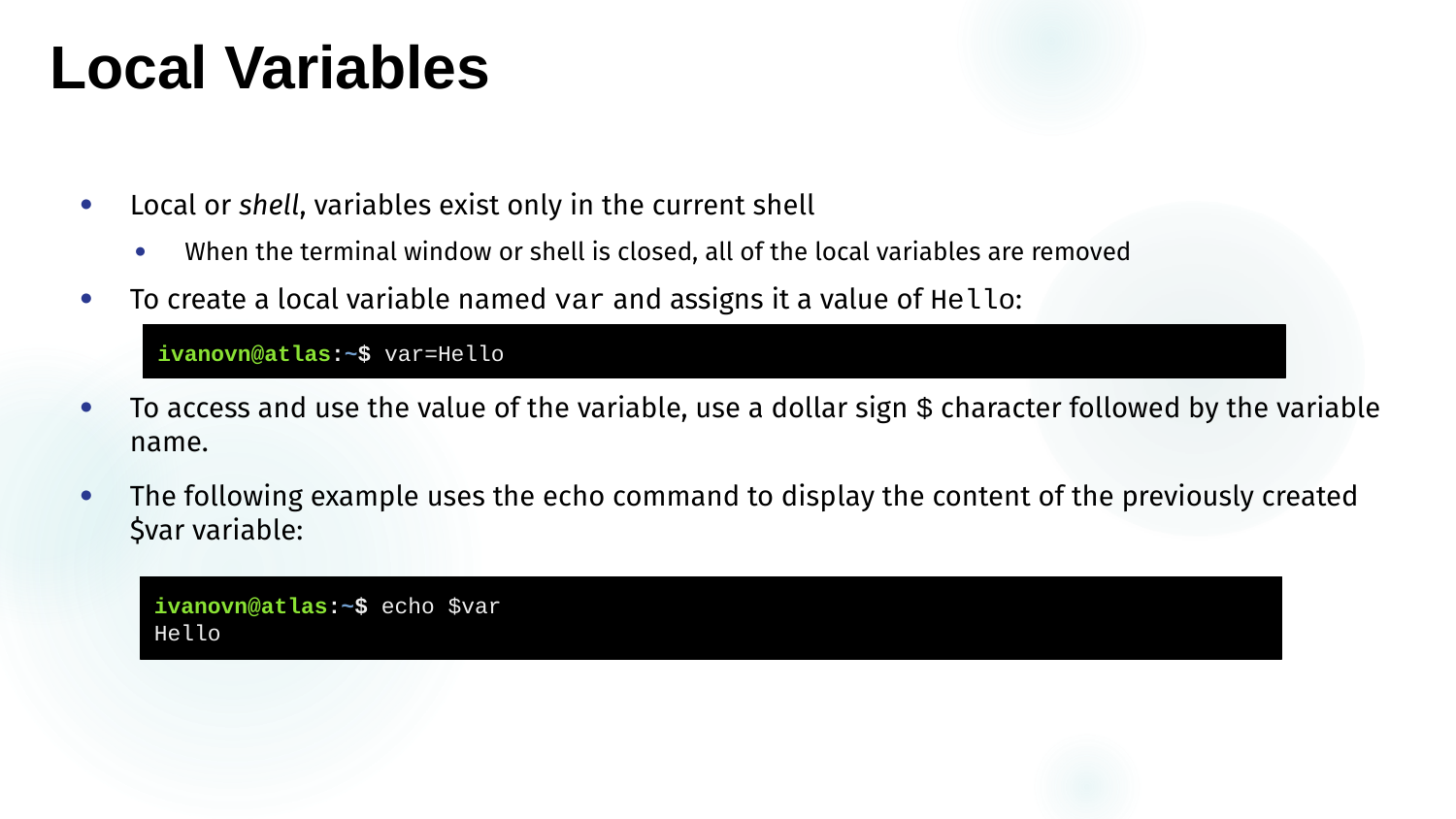

# Local Variables
Local or shell, variables exist only in the current shell
When the terminal window or shell is closed, all of the local variables are removed
To create a local variable named var and assigns it a value of Hello:

To access and use the value of the variable, use a dollar sign $ character followed by the variable name.
The following example uses the echo command to display the content of the previously created $var variable:

ivanovn@atlas:~$ var=Hello
ivanovn@atlas:~$ echo $var
Hello